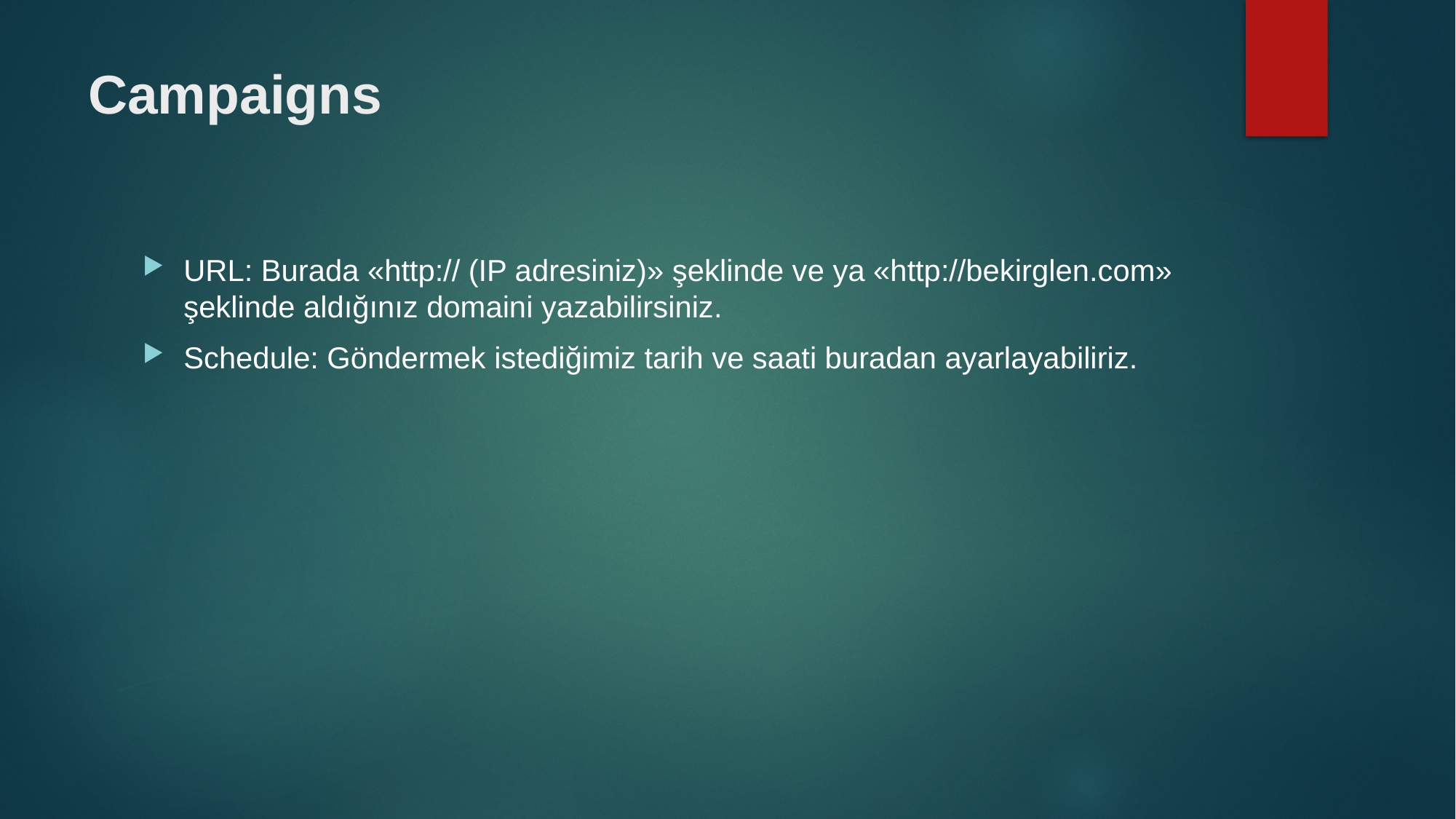

# Campaigns
URL: Burada «http:// (IP adresiniz)» şeklinde ve ya «http://bekirglen.com» şeklinde aldığınız domaini yazabilirsiniz.
Schedule: Göndermek istediğimiz tarih ve saati buradan ayarlayabiliriz.